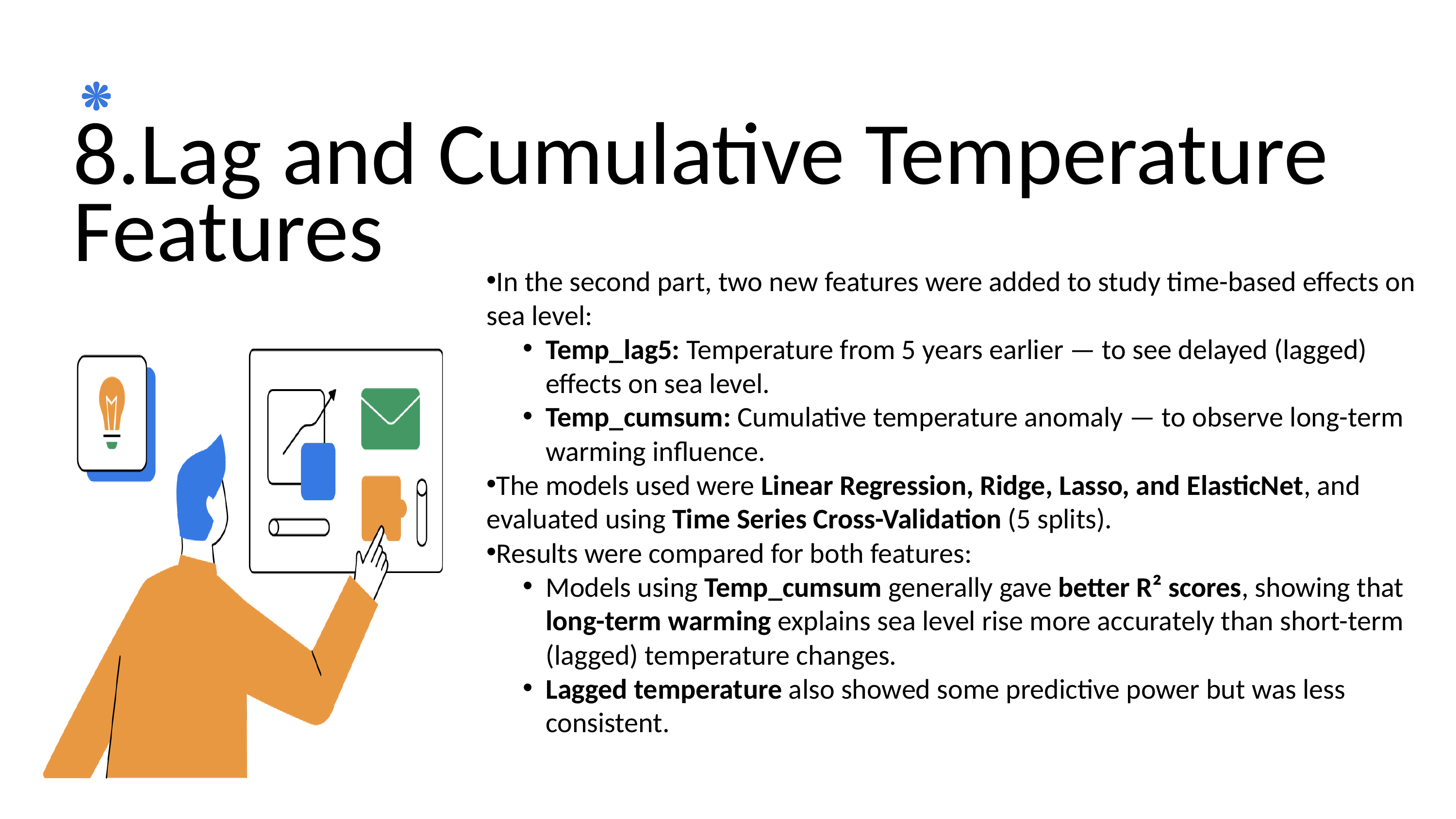

8.Lag and Cumulative Temperature Features

In the second part, two new features were added to study time-based effects on sea level:
Temp_lag5: Temperature from 5 years earlier — to see delayed (lagged) effects on sea level.
Temp_cumsum: Cumulative temperature anomaly — to observe long-term warming influence.
The models used were Linear Regression, Ridge, Lasso, and ElasticNet, and evaluated using Time Series Cross-Validation (5 splits).
Results were compared for both features:
Models using Temp_cumsum generally gave better R² scores, showing that long-term warming explains sea level rise more accurately than short-term (lagged) temperature changes.
Lagged temperature also showed some predictive power but was less consistent.